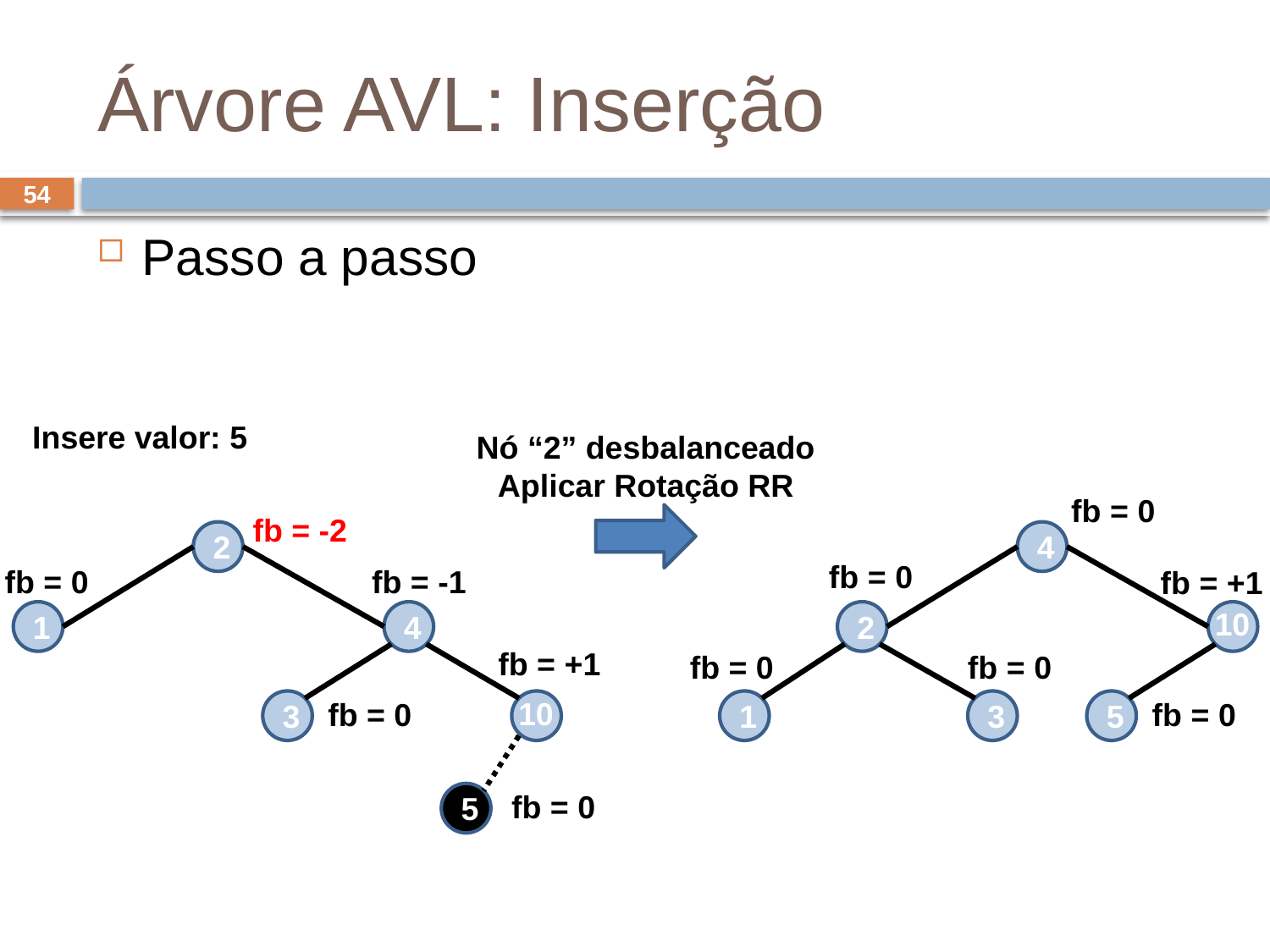

# Árvore AVL: Inserção
54
Passo a passo
Insere valor: 5
Nó “2” desbalanceado
Aplicar Rotação RR
fb = 0
fb = -2

2
4
fb = 0
fb = 0
fb = -1
fb = +1
10
1
4
2

fb = +1
fb = 0
fb = 0
10
fb = 0
fb = 0
3

1
3
5
fb = 0
5